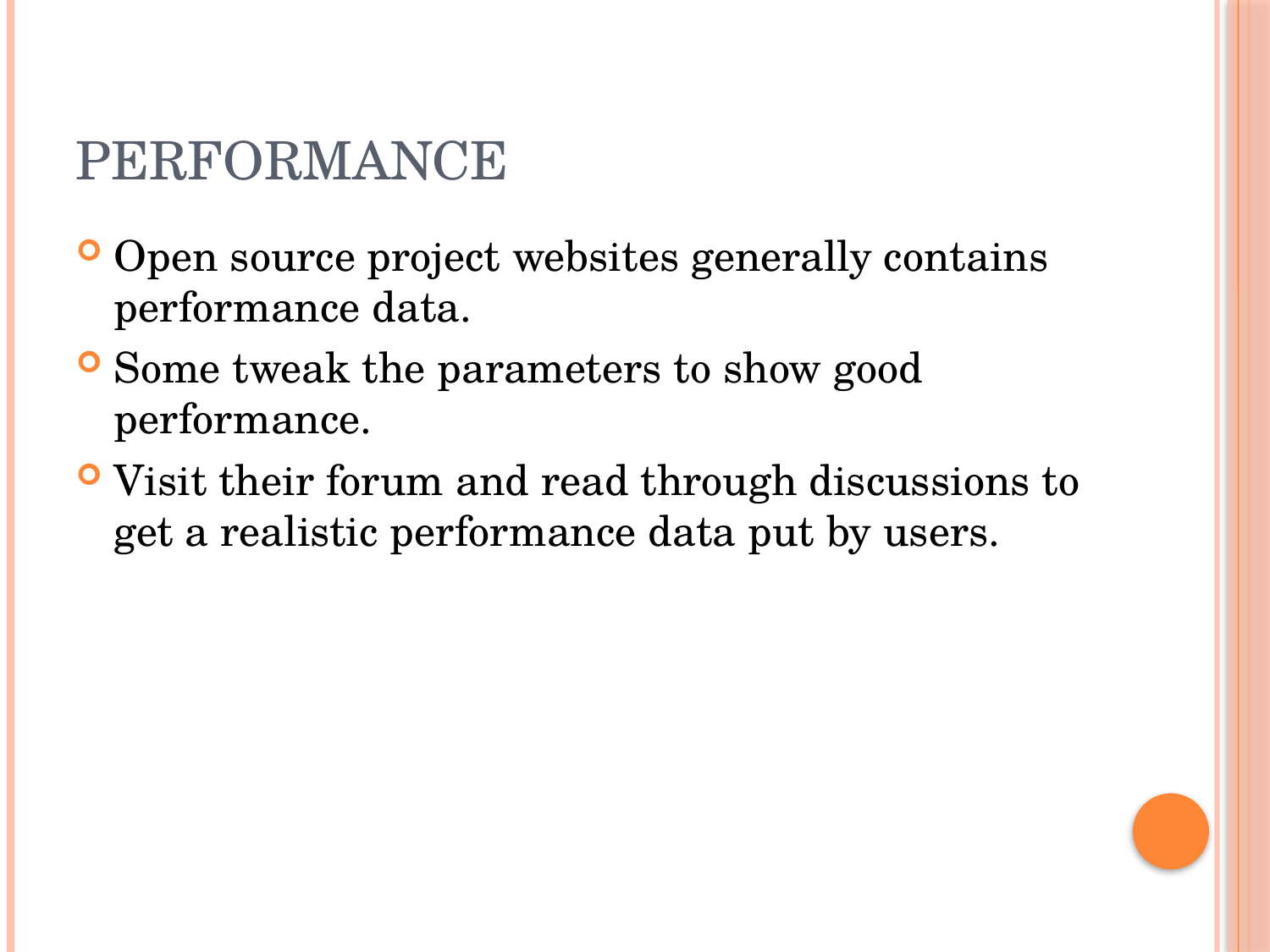

# Performance
Open source project websites generally contains performance data.
Some tweak the parameters to show good performance.
Visit their forum and read through discussions to get a realistic performance data put by users.